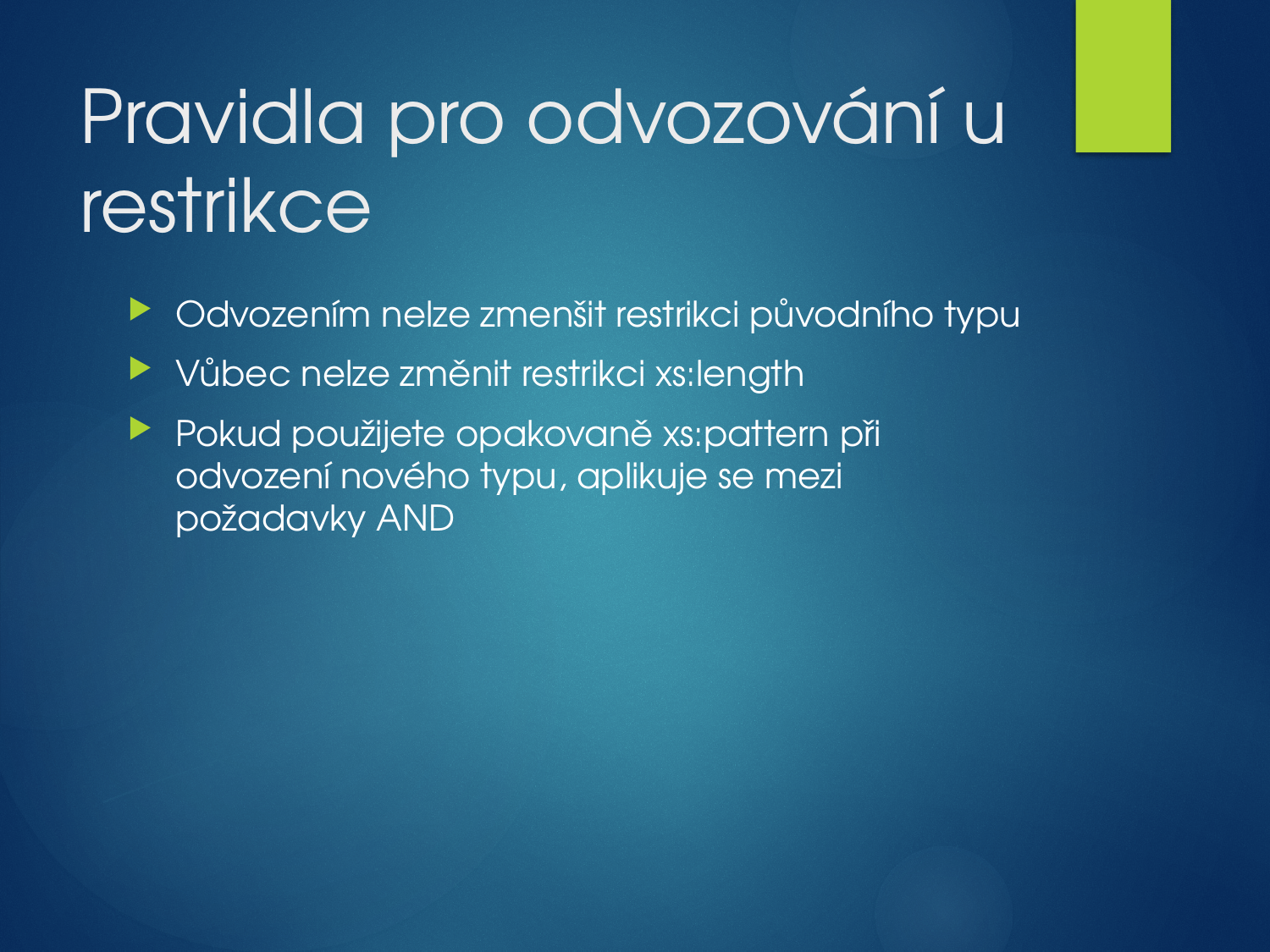

# Pravidla pro odvozování u restrikce
Odvozením nelze zmenšit restrikci původního typu
Vůbec nelze změnit restrikci xs:length
Pokud použijete opakovaně xs:pattern při odvození nového typu, aplikuje se mezi požadavky AND